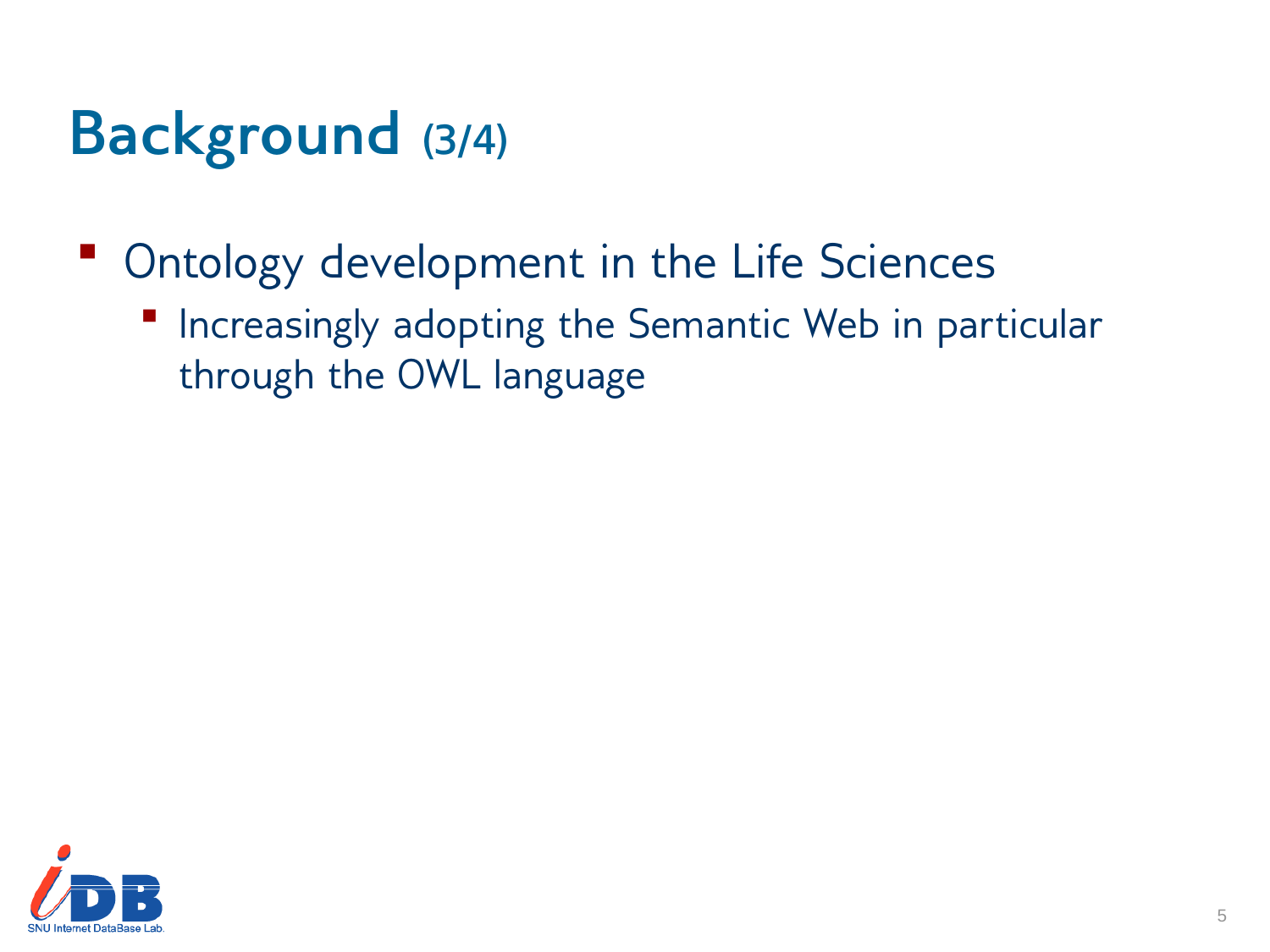

# Background (3/4)
Ontology development in the Life Sciences
Increasingly adopting the Semantic Web in particular through the OWL language

5